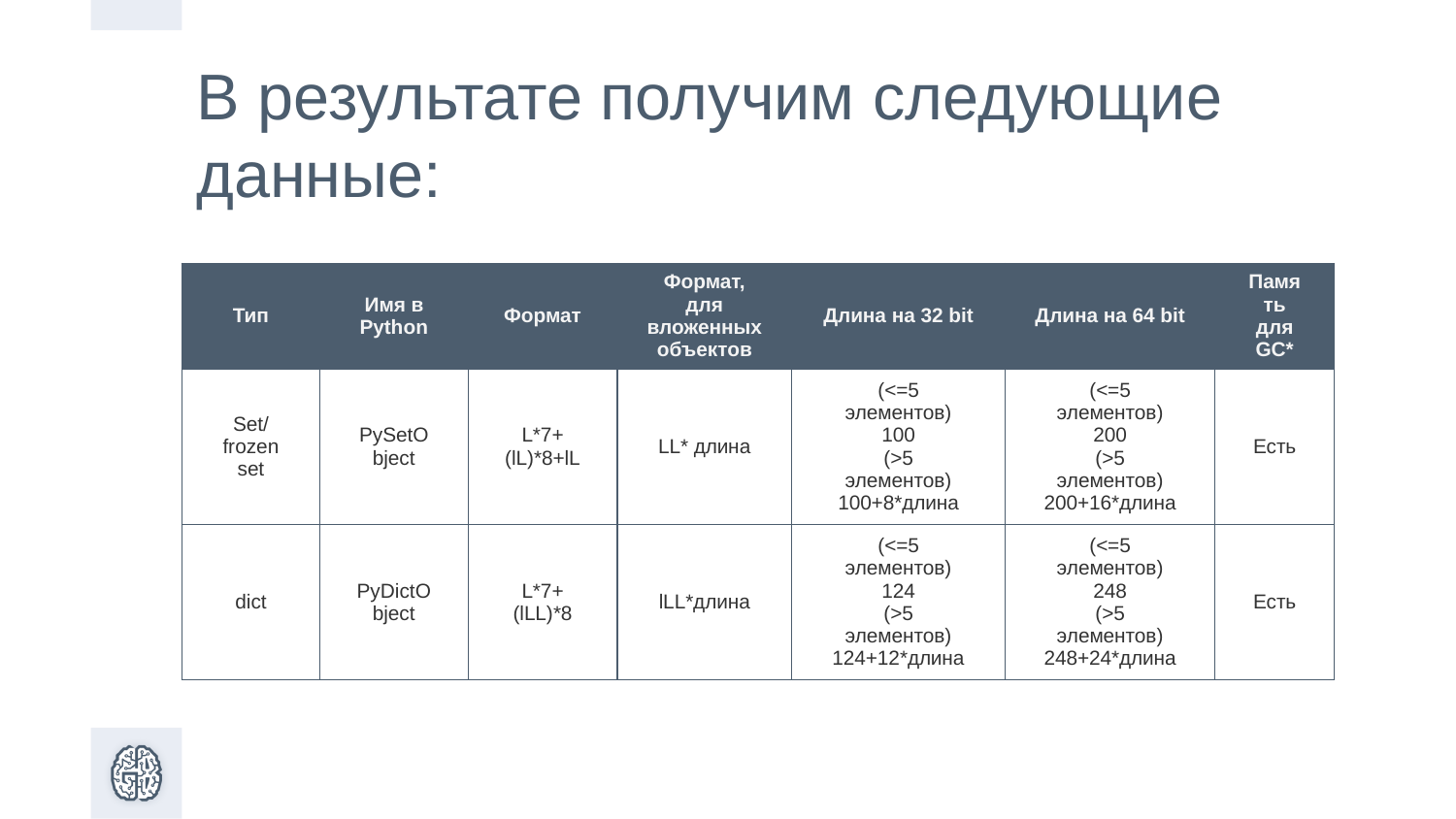

В результате получим следующие данные:
| Тип | Имя в Python | Формат | Формат, для вложенных объектов | Длина на 32 bit | Длина на 64 bit | Память для GC\* |
| --- | --- | --- | --- | --- | --- | --- |
| Set/ frozenset | PySetObject | L\*7+(lL)\*8+lL | LL\* длина | (<=5 элементов) 100 (>5 элементов) 100+8\*длина | (<=5 элементов) 200 (>5 элементов) 200+16\*длина | Есть |
| dict | PyDictObject | L\*7+(lLL)\*8 | lLL\*длина | (<=5 элементов) 124 (>5 элементов) 124+12\*длина | (<=5 элементов) 248 (>5 элементов) 248+24\*длина | Есть |